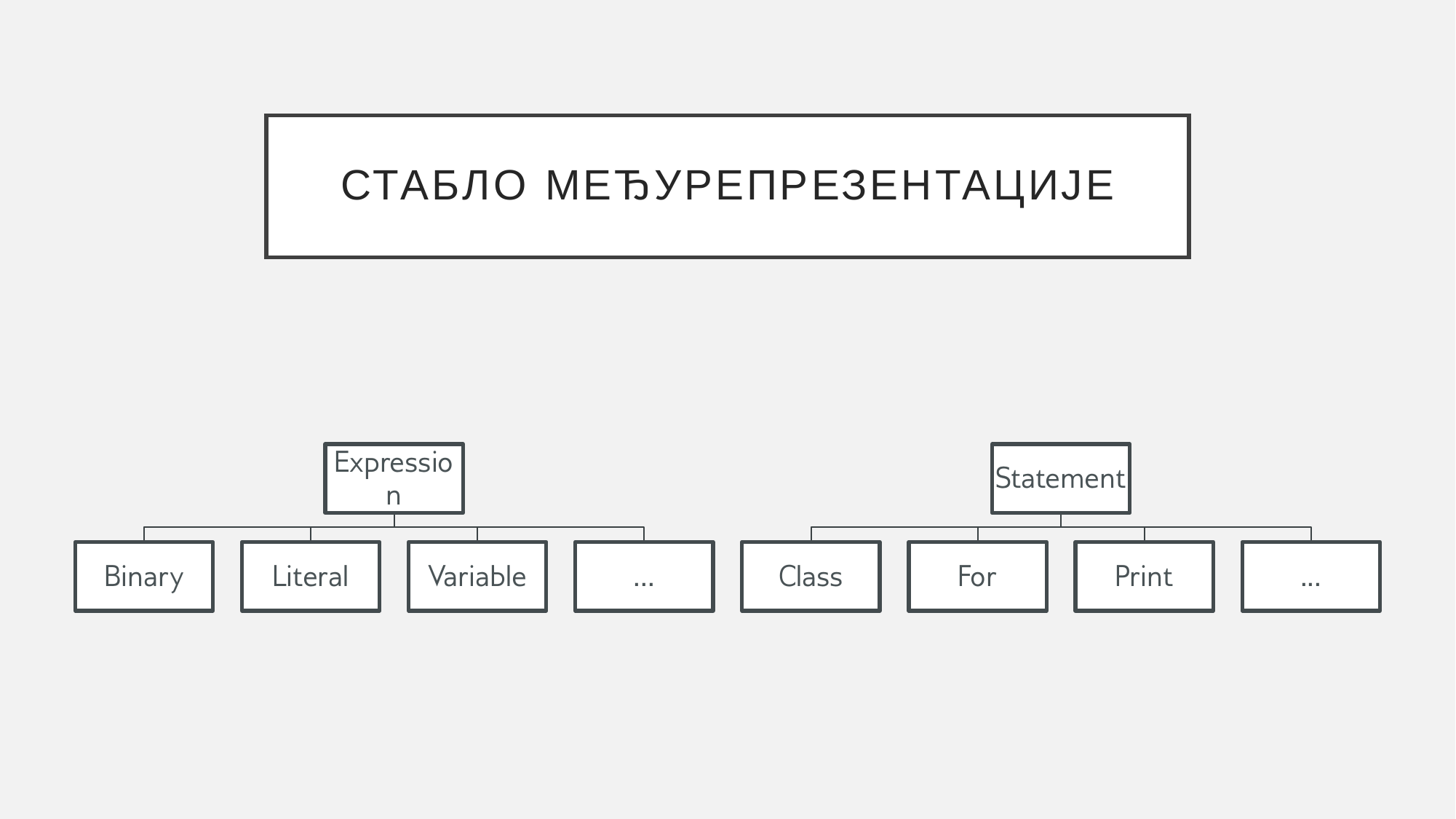

# стабло међурепрезентације
Expression
Binary
Literal
Variable
...
Statement
Class
For
Print
...